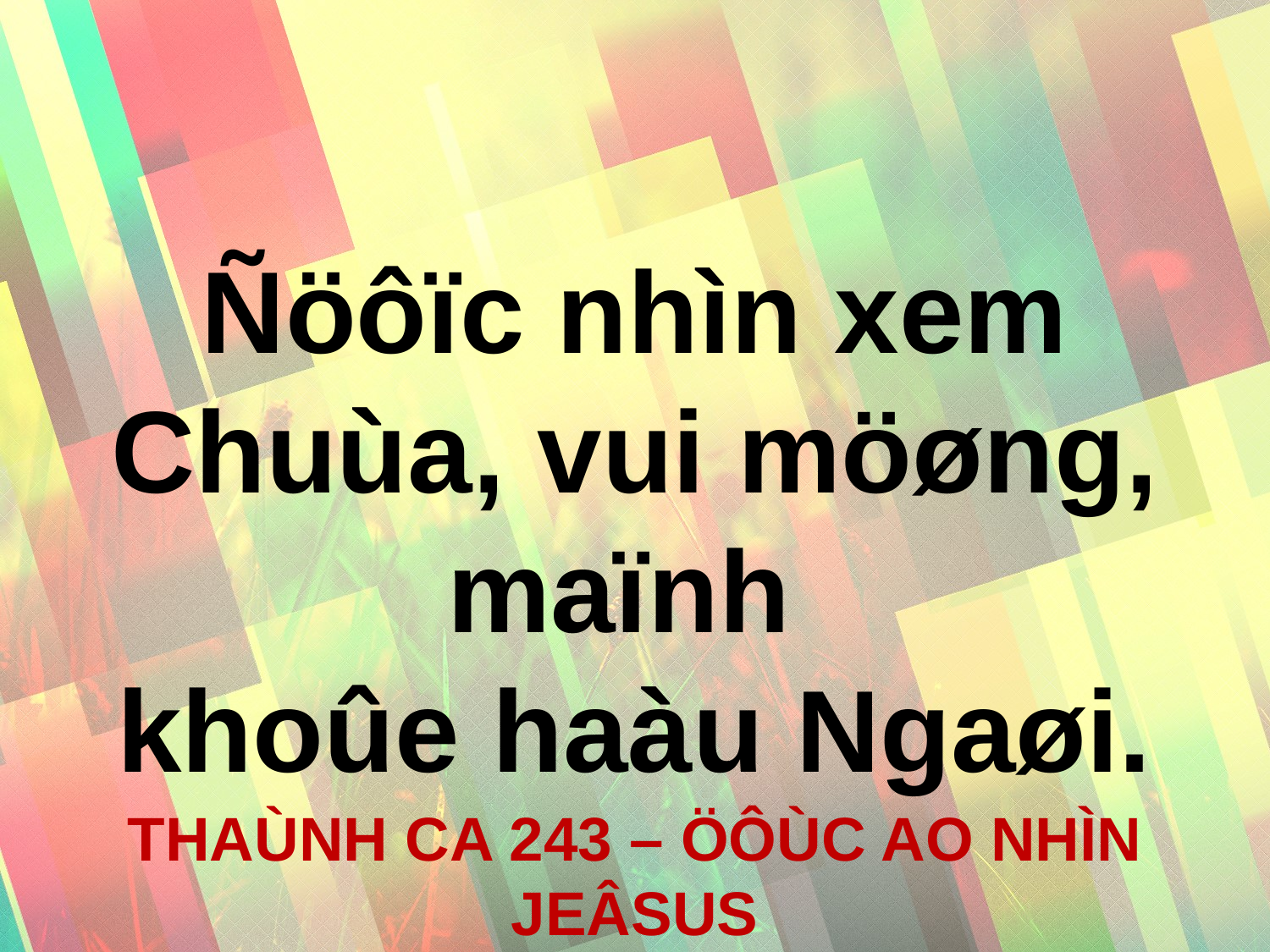

Ñöôïc nhìn xem Chuùa, vui möøng, maïnh
khoûe haàu Ngaøi.
THAÙNH CA 243 – ÖÔÙC AO NHÌN JEÂSUS